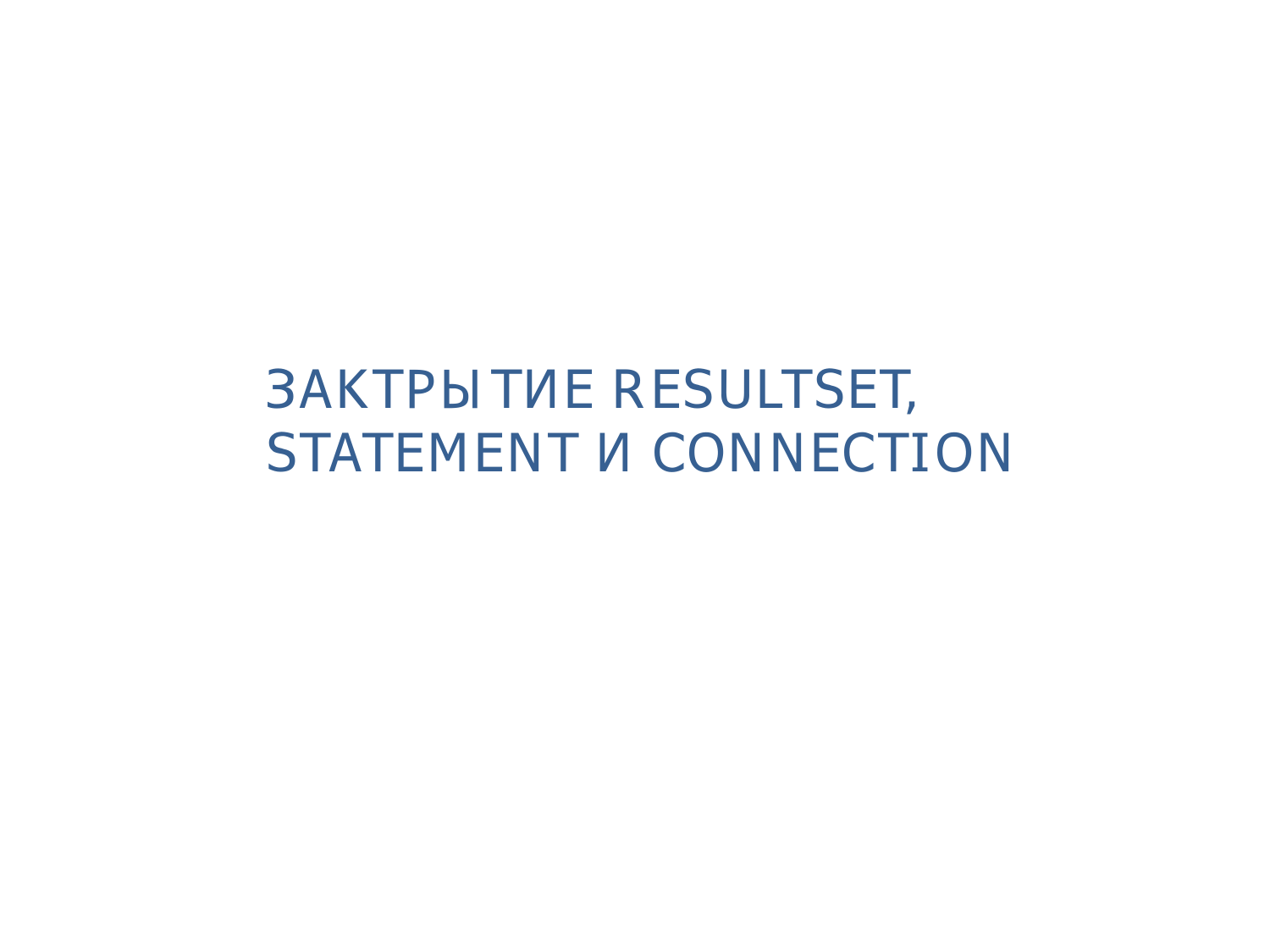

# Зактрытие resultset, statement и connection
51
2014 © EPAM Systems, RD Dep.